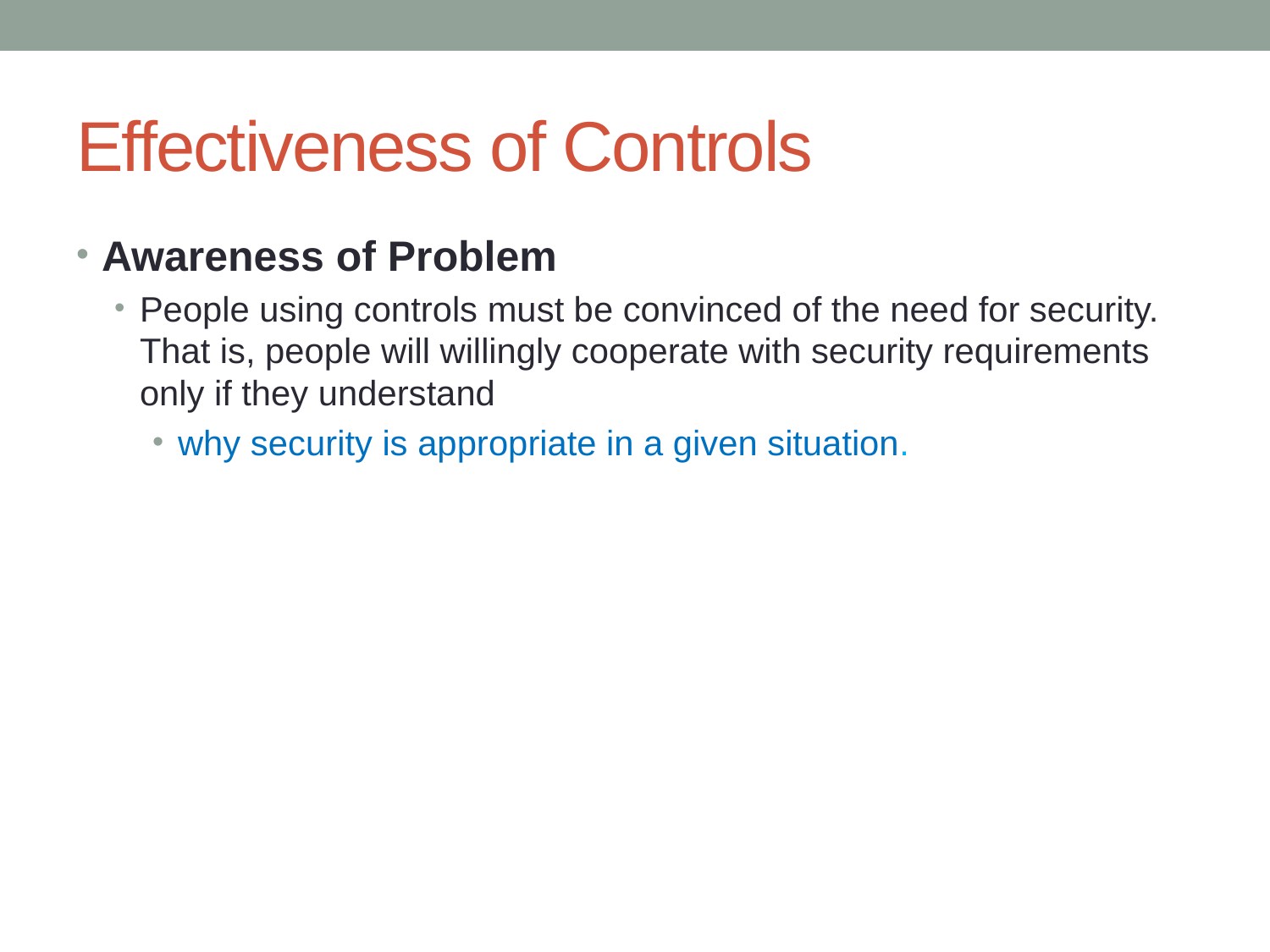

# Effectiveness of Controls
Awareness of Problem
People using controls must be convinced of the need for security. That is, people will willingly cooperate with security requirements only if they understand
why security is appropriate in a given situation.